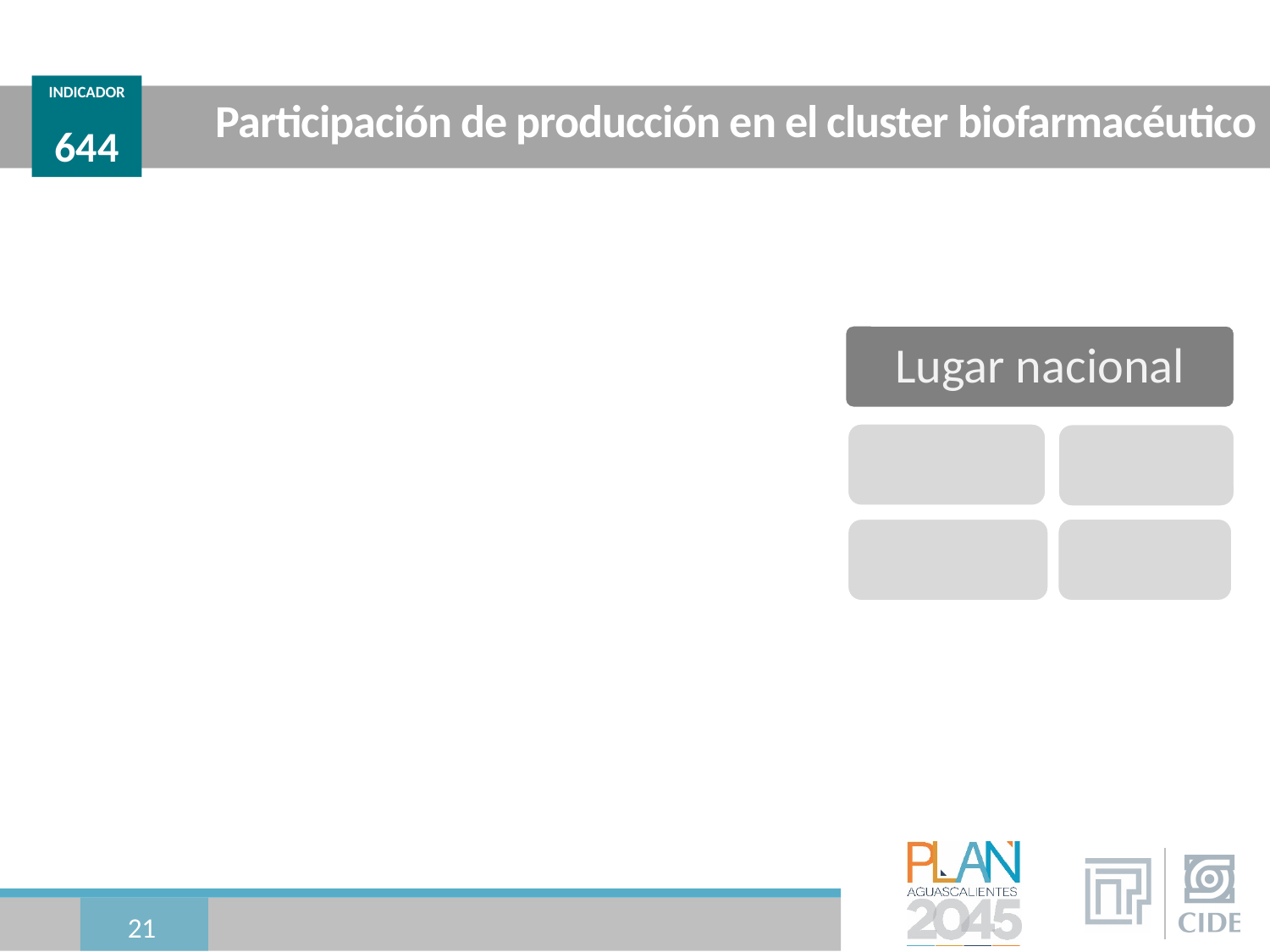

INDICADOR

644
# Participación de producción en el cluster biofarmacéutico

21